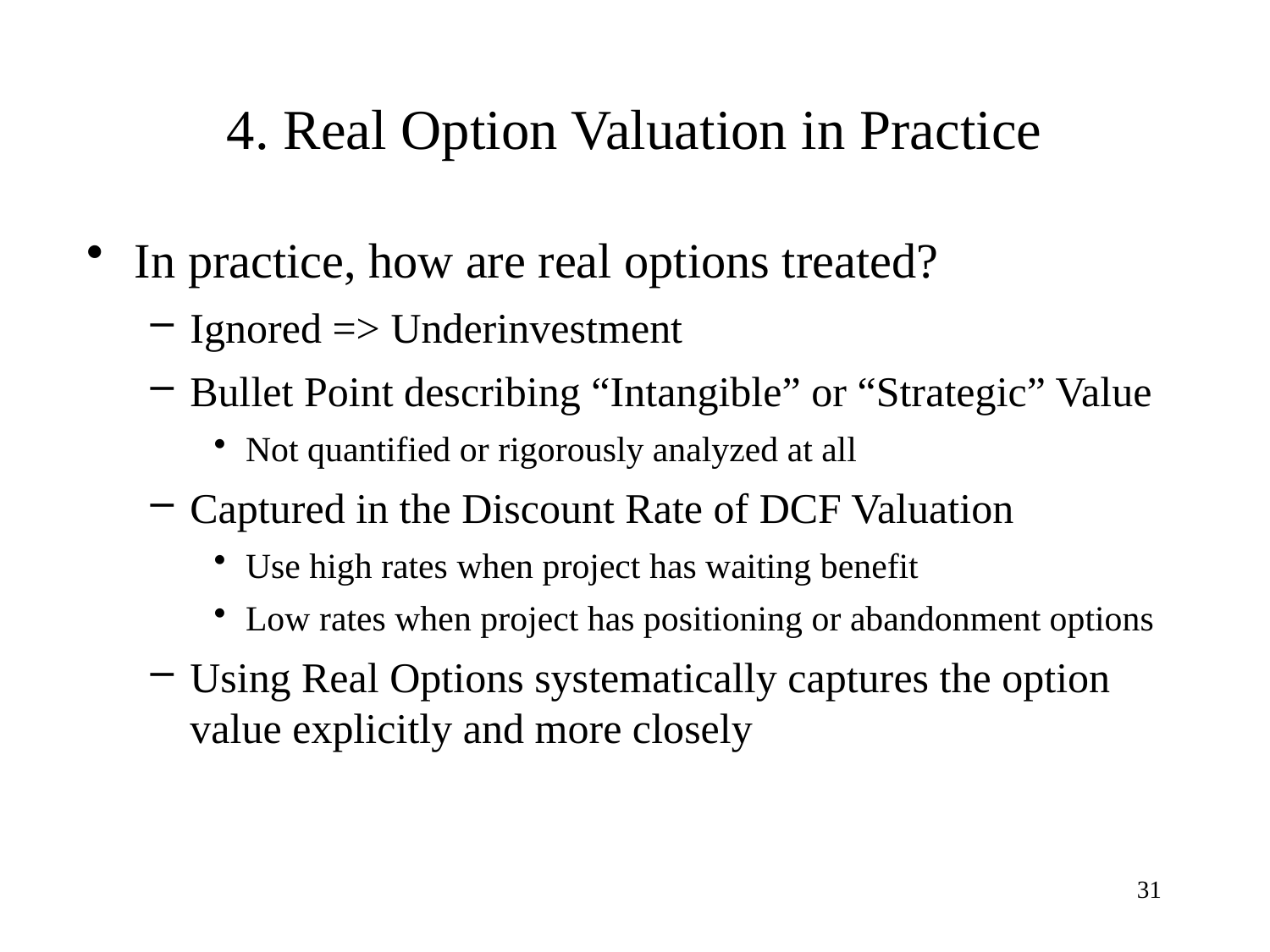

# 4. Real Option Valuation in Practice
In practice, how are real options treated?
Ignored => Underinvestment
Bullet Point describing “Intangible” or “Strategic” Value
Not quantified or rigorously analyzed at all
Captured in the Discount Rate of DCF Valuation
Use high rates when project has waiting benefit
Low rates when project has positioning or abandonment options
Using Real Options systematically captures the option value explicitly and more closely
31